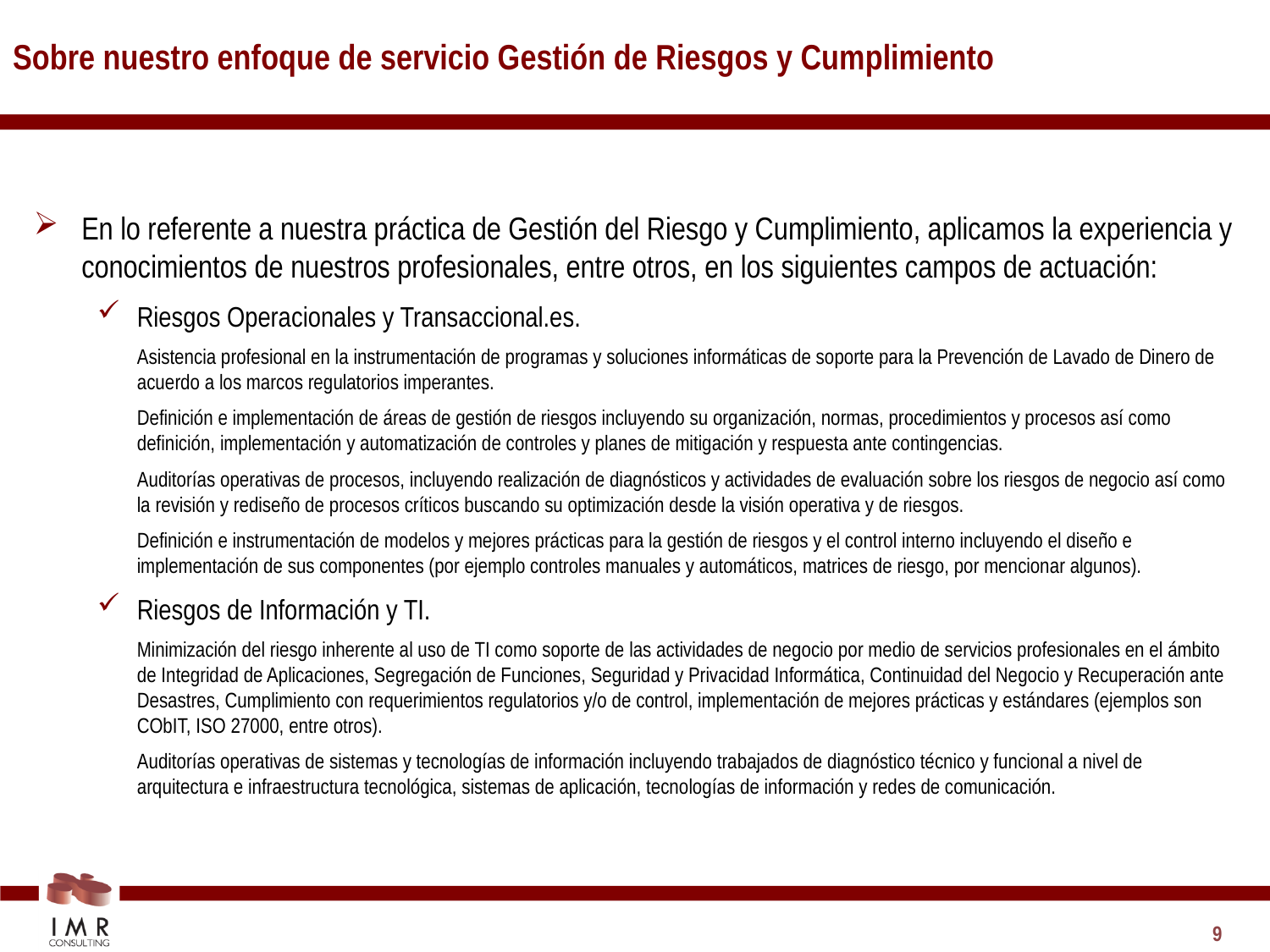

# Sobre nuestro enfoque de servicio Gestión de Riesgos y Cumplimiento

En lo referente a nuestra práctica de Gestión del Riesgo y Cumplimiento, aplicamos la experiencia y conocimientos de nuestros profesionales, entre otros, en los siguientes campos de actuación:
Riesgos Operacionales y Transaccional.es.
	Asistencia profesional en la instrumentación de programas y soluciones informáticas de soporte para la Prevención de Lavado de Dinero de acuerdo a los marcos regulatorios imperantes.
	Definición e implementación de áreas de gestión de riesgos incluyendo su organización, normas, procedimientos y procesos así como definición, implementación y automatización de controles y planes de mitigación y respuesta ante contingencias.
	Auditorías operativas de procesos, incluyendo realización de diagnósticos y actividades de evaluación sobre los riesgos de negocio así como la revisión y rediseño de procesos críticos buscando su optimización desde la visión operativa y de riesgos.
	Definición e instrumentación de modelos y mejores prácticas para la gestión de riesgos y el control interno incluyendo el diseño e implementación de sus componentes (por ejemplo controles manuales y automáticos, matrices de riesgo, por mencionar algunos).
Riesgos de Información y TI.
	Minimización del riesgo inherente al uso de TI como soporte de las actividades de negocio por medio de servicios profesionales en el ámbito de Integridad de Aplicaciones, Segregación de Funciones, Seguridad y Privacidad Informática, Continuidad del Negocio y Recuperación ante Desastres, Cumplimiento con requerimientos regulatorios y/o de control, implementación de mejores prácticas y estándares (ejemplos son CObIT, ISO 27000, entre otros).
	Auditorías operativas de sistemas y tecnologías de información incluyendo trabajados de diagnóstico técnico y funcional a nivel de arquitectura e infraestructura tecnológica, sistemas de aplicación, tecnologías de información y redes de comunicación.